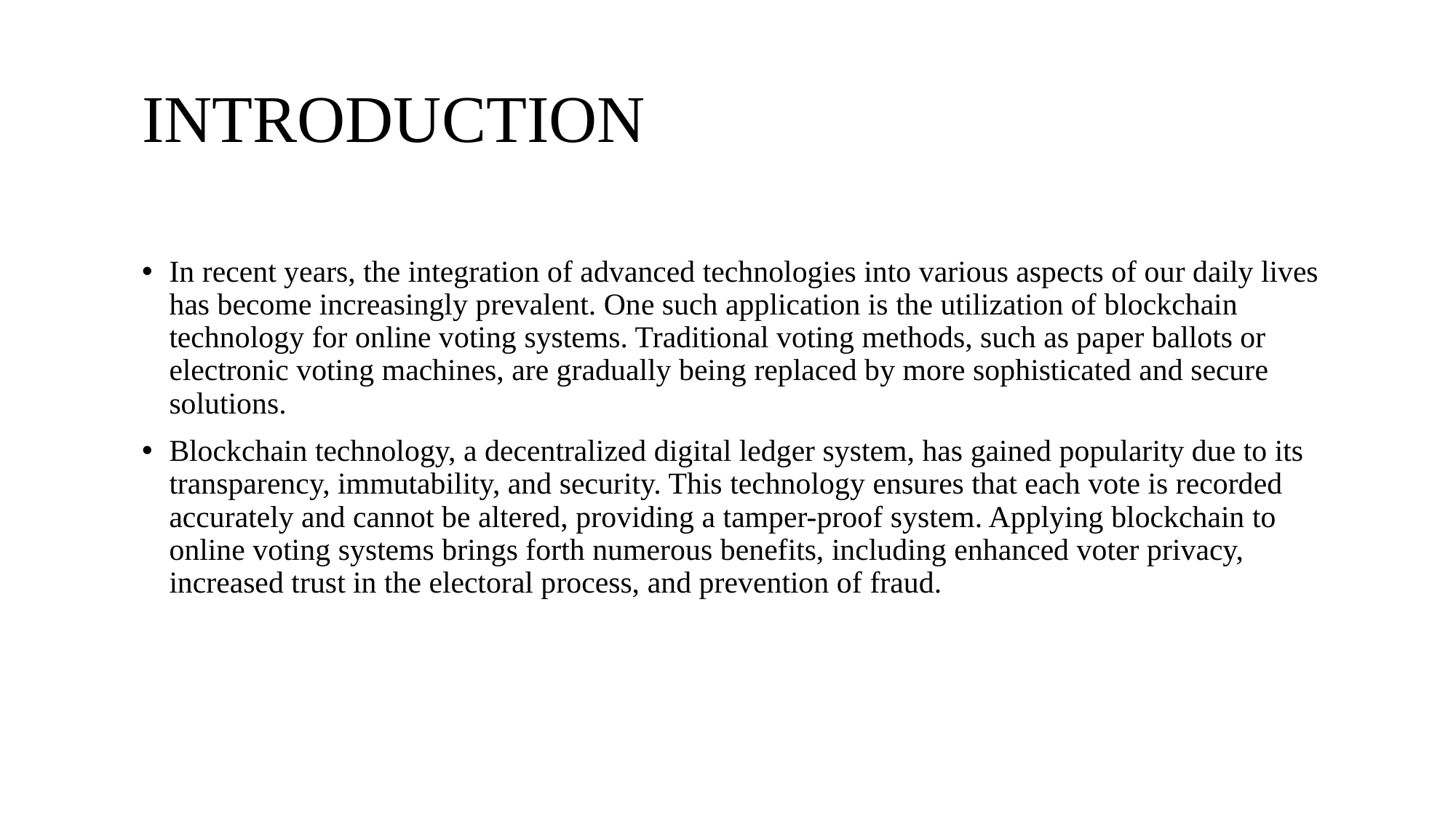

# INTRODUCTION
In recent years, the integration of advanced technologies into various aspects of our daily lives has become increasingly prevalent. One such application is the utilization of blockchain technology for online voting systems. Traditional voting methods, such as paper ballots or electronic voting machines, are gradually being replaced by more sophisticated and secure solutions.
Blockchain technology, a decentralized digital ledger system, has gained popularity due to its transparency, immutability, and security. This technology ensures that each vote is recorded accurately and cannot be altered, providing a tamper-proof system. Applying blockchain to online voting systems brings forth numerous benefits, including enhanced voter privacy, increased trust in the electoral process, and prevention of fraud.